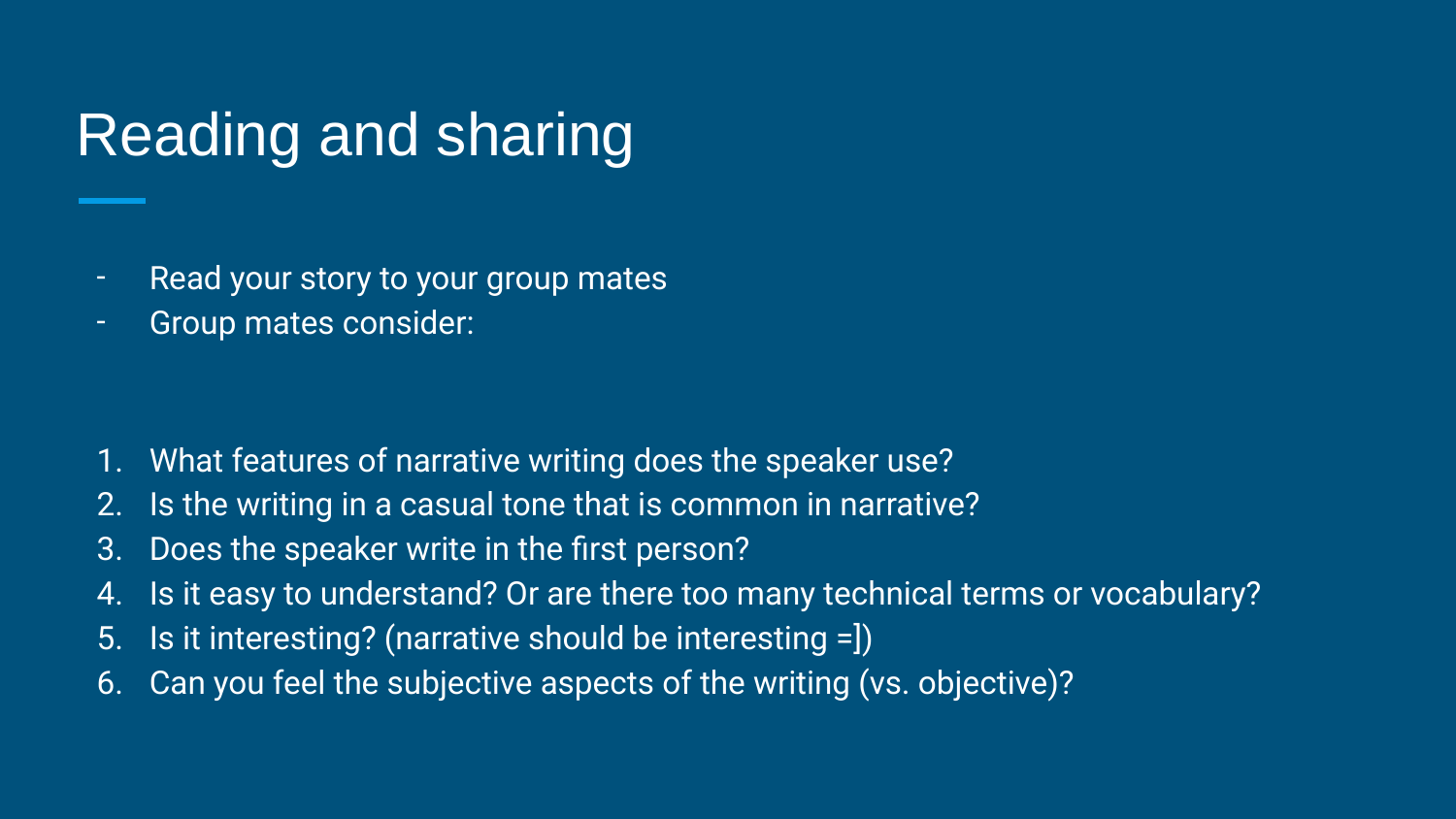

# Reading and sharing
Read your story to your group mates
Group mates consider:

What features of narrative writing does the speaker use?
Is the writing in a casual tone that is common in narrative?
Does the speaker write in the first person?
Is it easy to understand? Or are there too many technical terms or vocabulary?
Is it interesting? (narrative should be interesting =])
Can you feel the subjective aspects of the writing (vs. objective)?